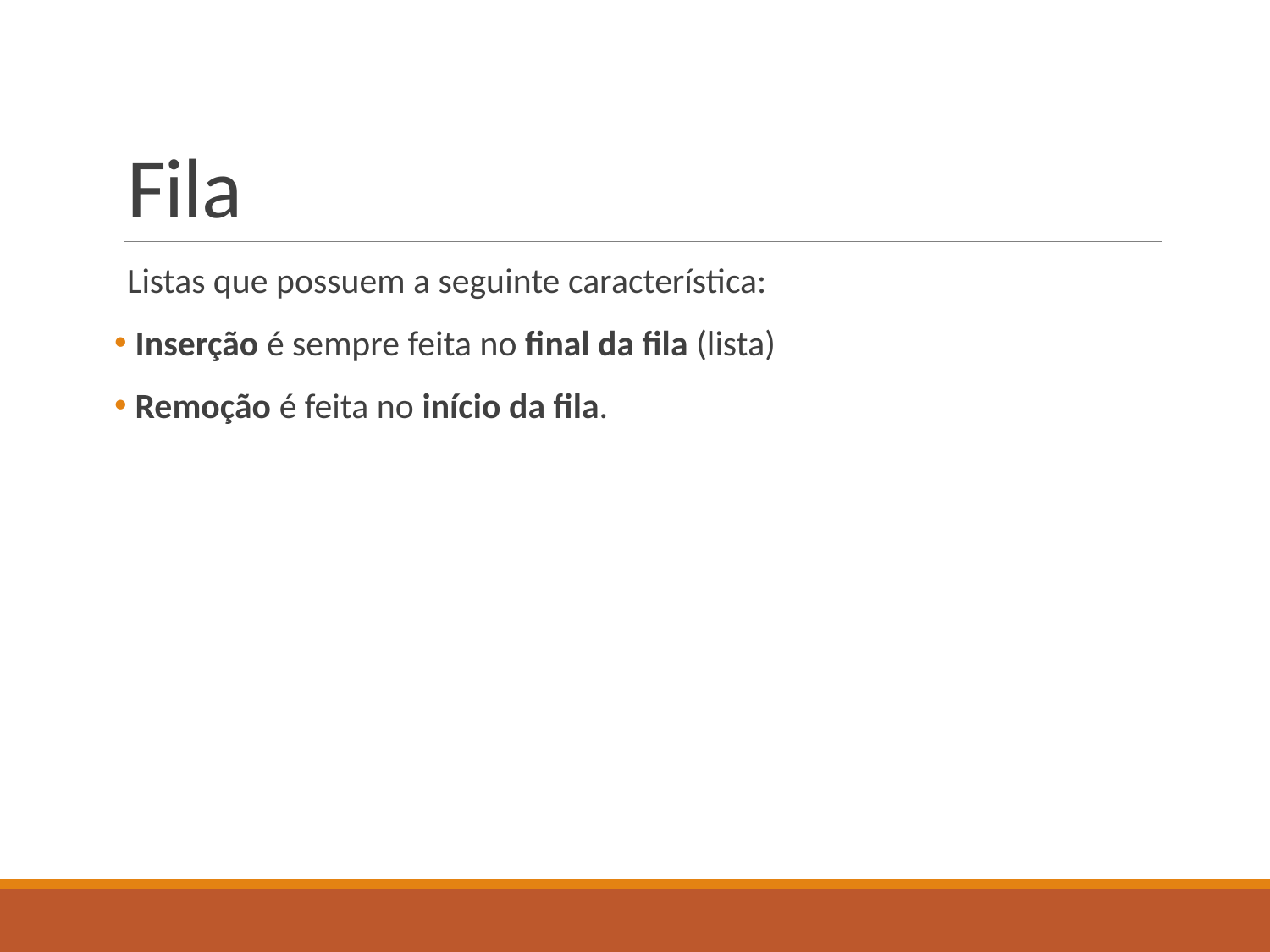

# Fila
Listas que possuem a seguinte característica:
 Inserção é sempre feita no final da fila (lista)
 Remoção é feita no início da fila.